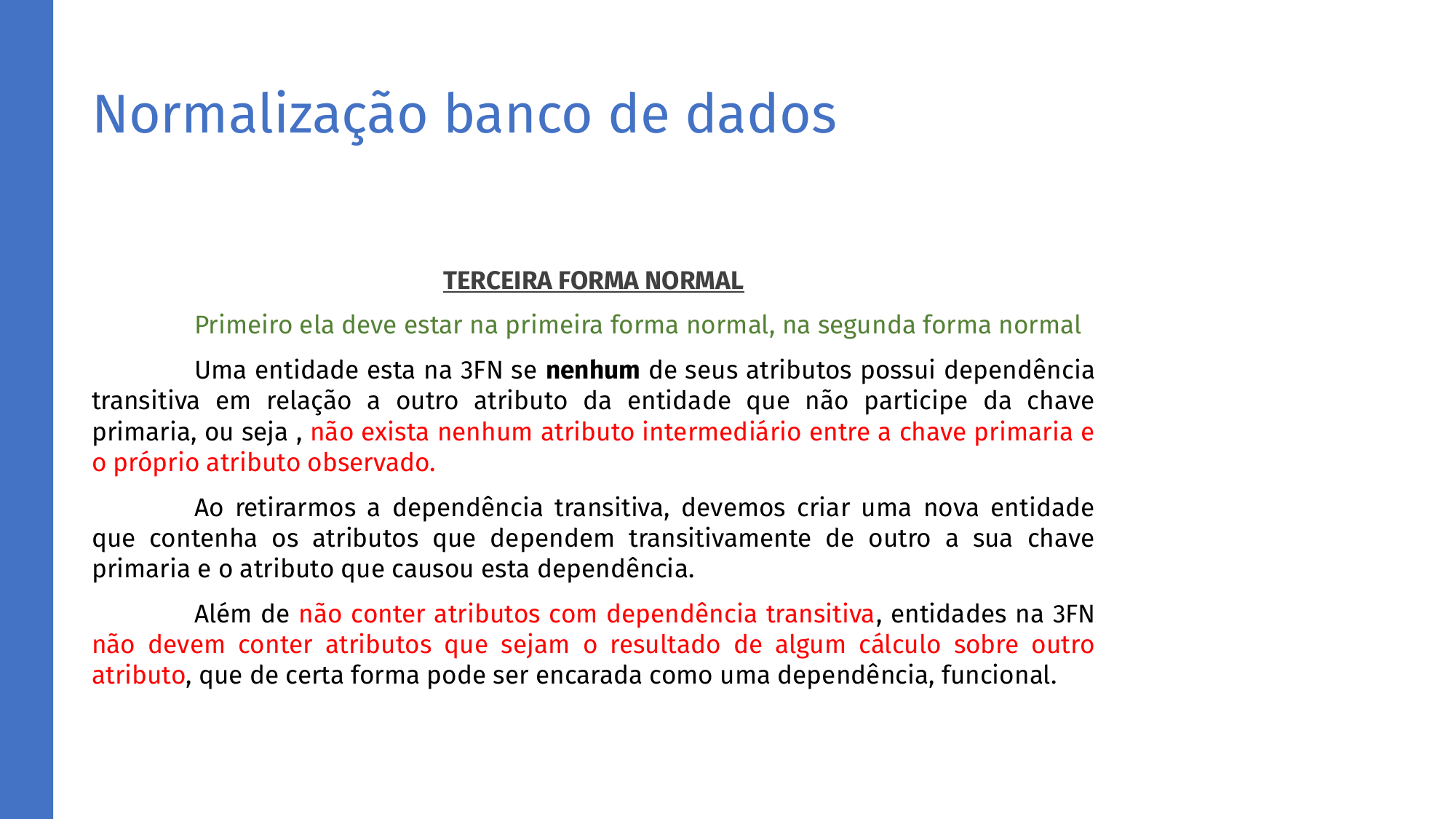

# Normalização banco de dados
TERCEIRA FORMA NORMAL
		Primeiro ela deve estar na primeira forma normal, na segunda forma normal
		Uma entidade esta na 3FN se nenhum de seus atributos possui dependência transitiva em relação a outro atributo da entidade que não participe da chave primaria, ou seja , não exista nenhum atributo intermediário entre a chave primaria e o próprio atributo observado.
		Ao retirarmos a dependência transitiva, devemos criar uma nova entidade que contenha os atributos que dependem transitivamente de outro a sua chave primaria e o atributo que causou esta dependência.
		Além de não conter atributos com dependência transitiva, entidades na 3FN não devem conter atributos que sejam o resultado de algum cálculo sobre outro atributo, que de certa forma pode ser encarada como uma dependência, funcional.